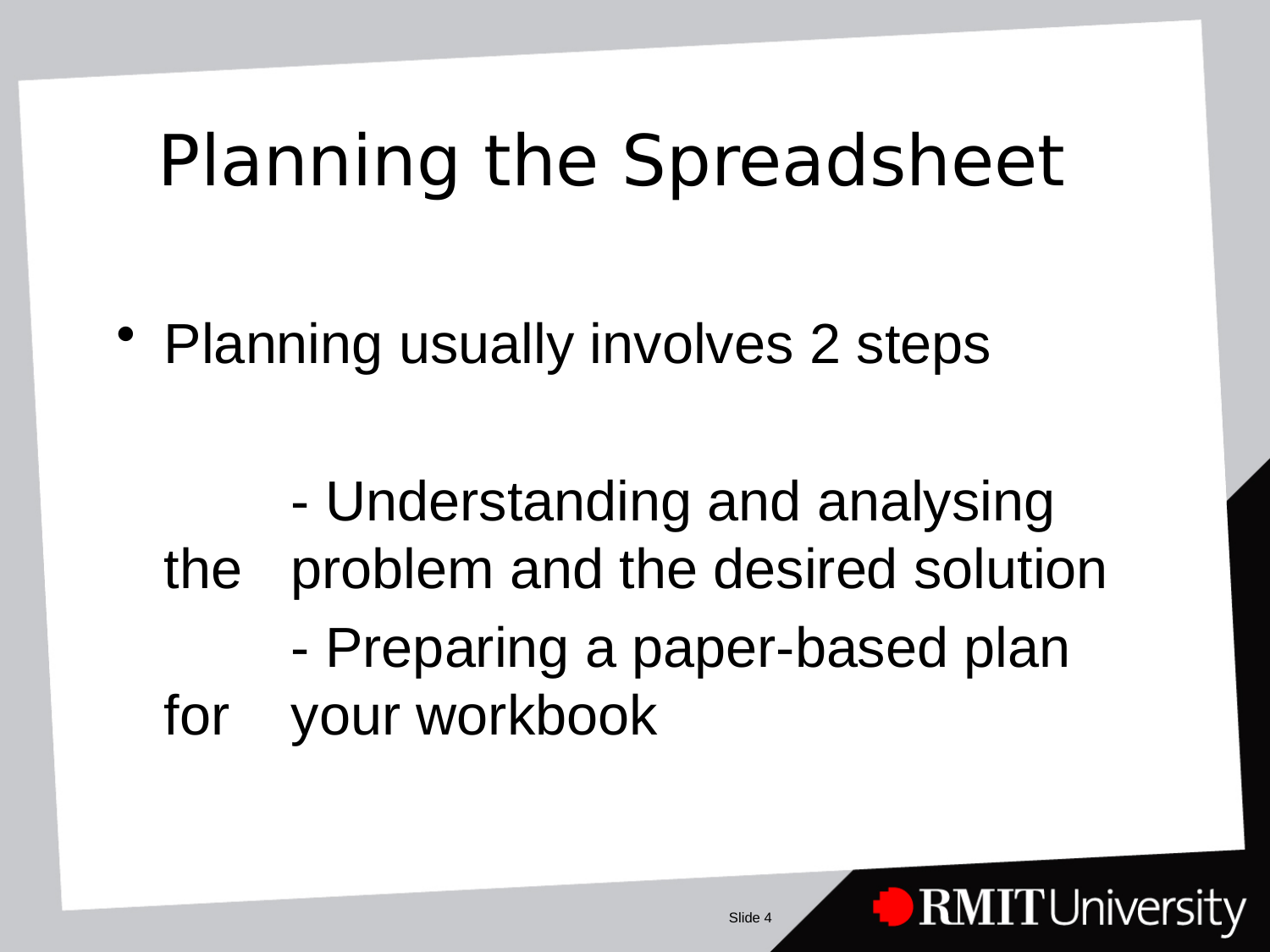

# Planning the Spreadsheet
Planning usually involves 2 steps

		- Understanding and analysing the 	problem and the desired solution
		- Preparing a paper-based plan for 	your workbook
Slide 4